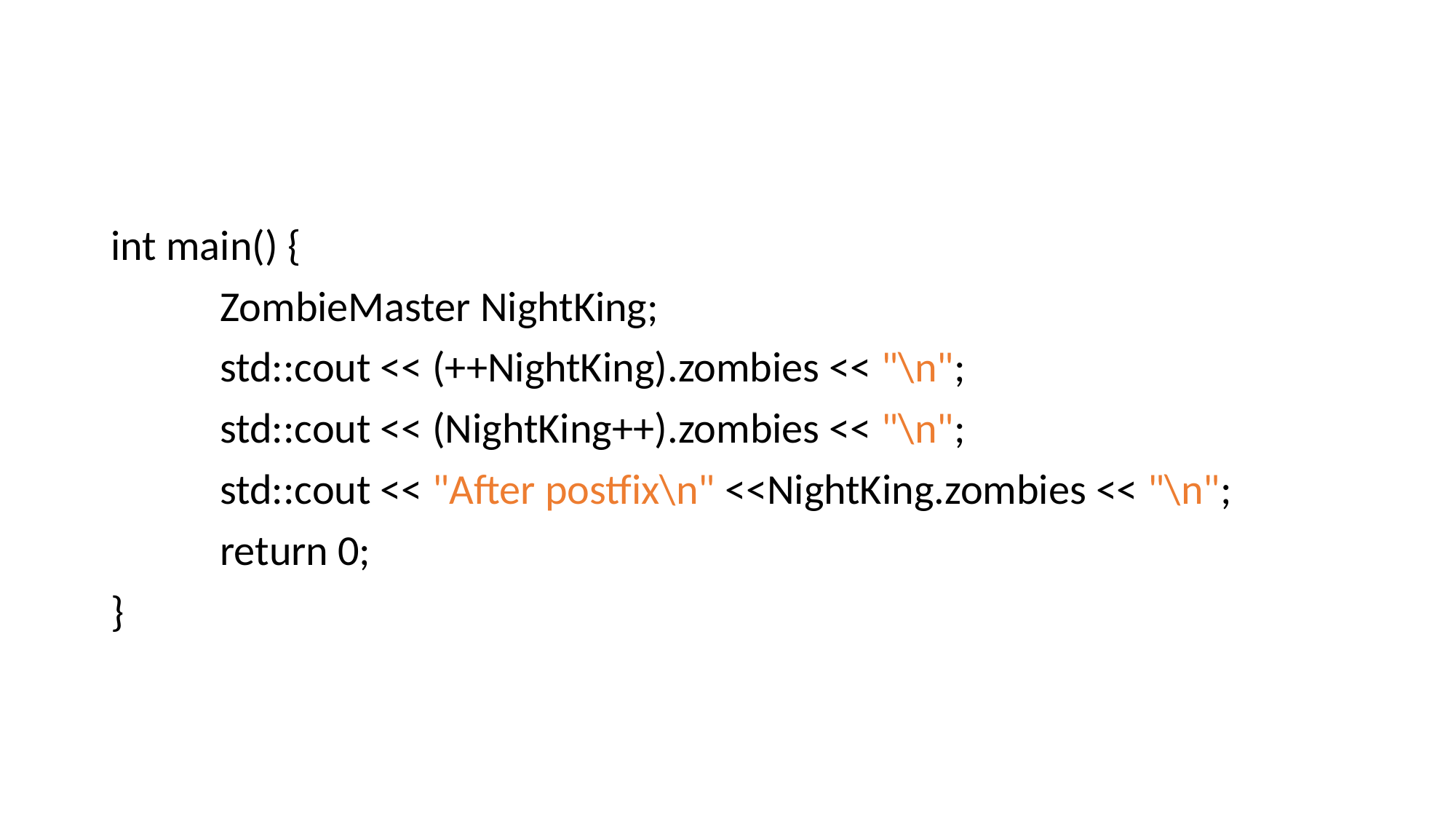

#
int main() {
	ZombieMaster NightKing;
	std::cout << (++NightKing).zombies << "\n";
	std::cout << (NightKing++).zombies << "\n";
	std::cout << "After postfix\n" <<NightKing.zombies << "\n";
	return 0;
}